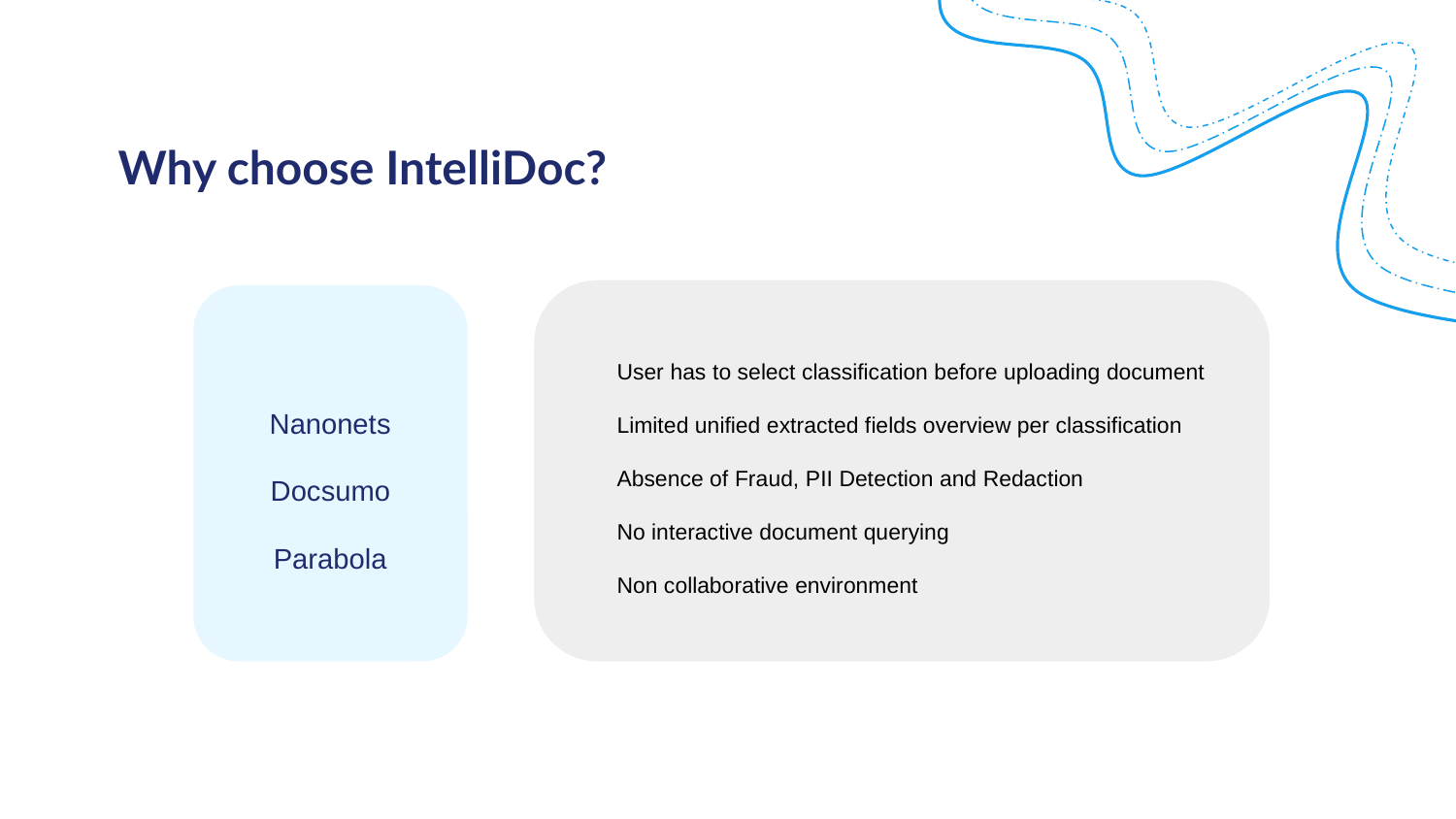

Why choose IntelliDoc?

        User has to select classification before uploading document
        Limited unified extracted fields overview per classification
        Absence of Fraud, PII Detection and Redaction
        No interactive document querying
        Non collaborative environment

Nanonets
Docsumo
Parabola